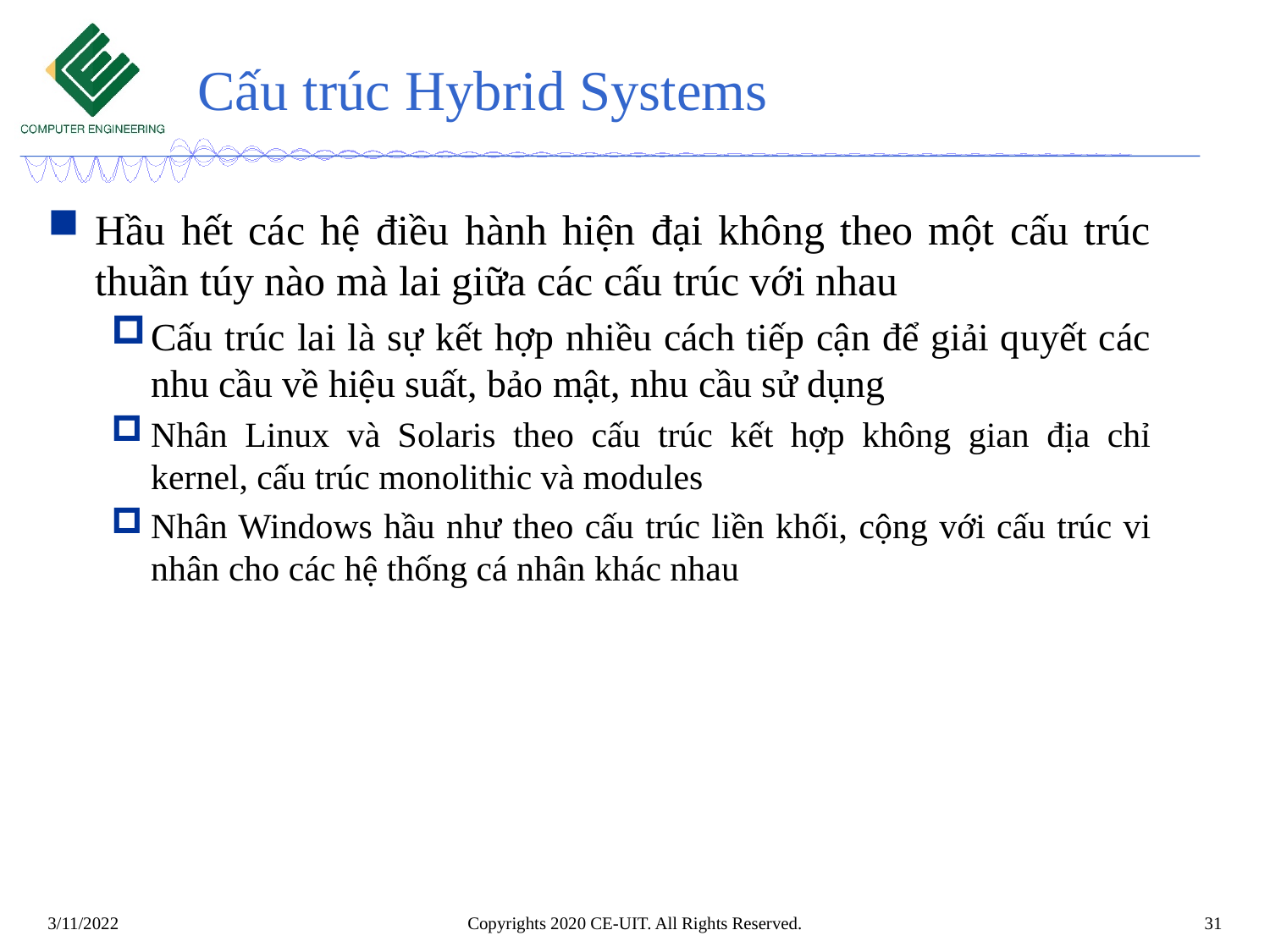

# Cấu trúc Hybrid Systems
Hầu hết các hệ điều hành hiện đại không theo một cấu trúc thuần túy nào mà lai giữa các cấu trúc với nhau
Cấu trúc lai là sự kết hợp nhiều cách tiếp cận để giải quyết các nhu cầu về hiệu suất, bảo mật, nhu cầu sử dụng
Nhân Linux và Solaris theo cấu trúc kết hợp không gian địa chỉ kernel, cấu trúc monolithic và modules
Nhân Windows hầu như theo cấu trúc liền khối, cộng với cấu trúc vi nhân cho các hệ thống cá nhân khác nhau
Copyrights 2020 CE-UIT. All Rights Reserved.
31
3/11/2022